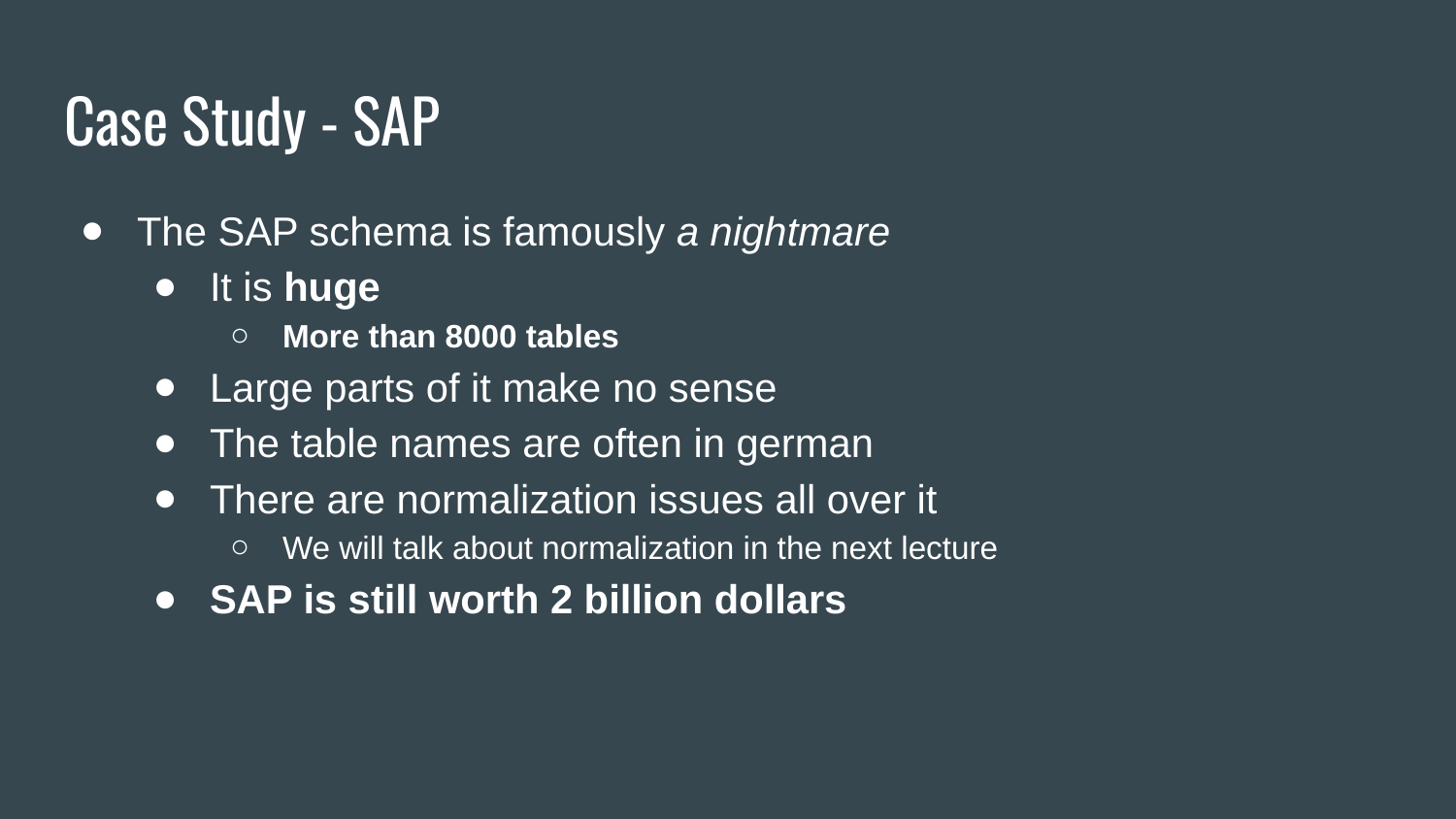

# Case Study - SAP

The SAP schema is famously a nightmare
It is huge
More than 8000 tables
Large parts of it make no sense
The table names are often in german
There are normalization issues all over it
We will talk about normalization in the next lecture
SAP is still worth 2 billion dollars